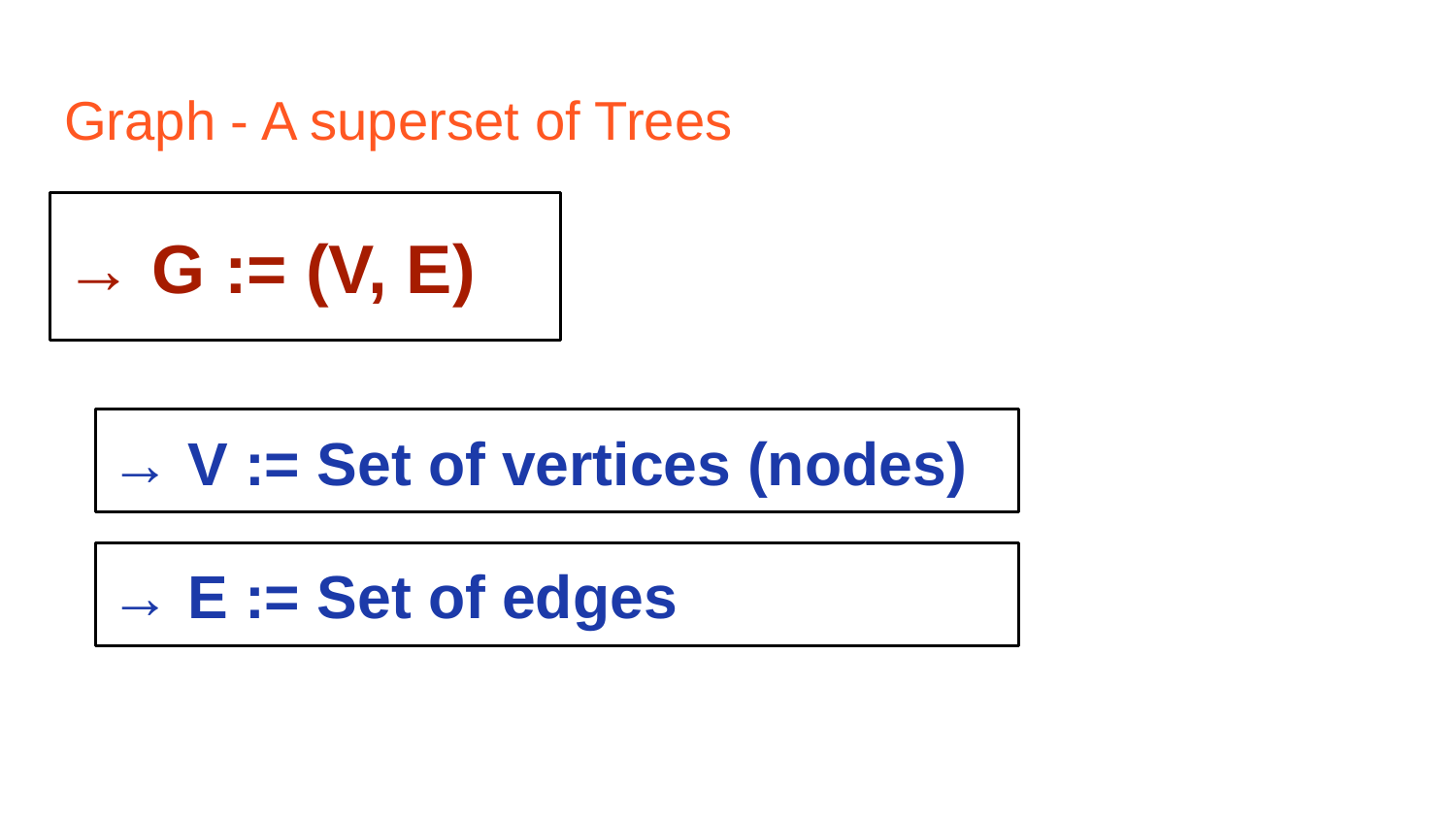

# Graph - A superset of Trees
→ G := (V, E)
→ V := Set of vertices (nodes)
→ E := Set of edges